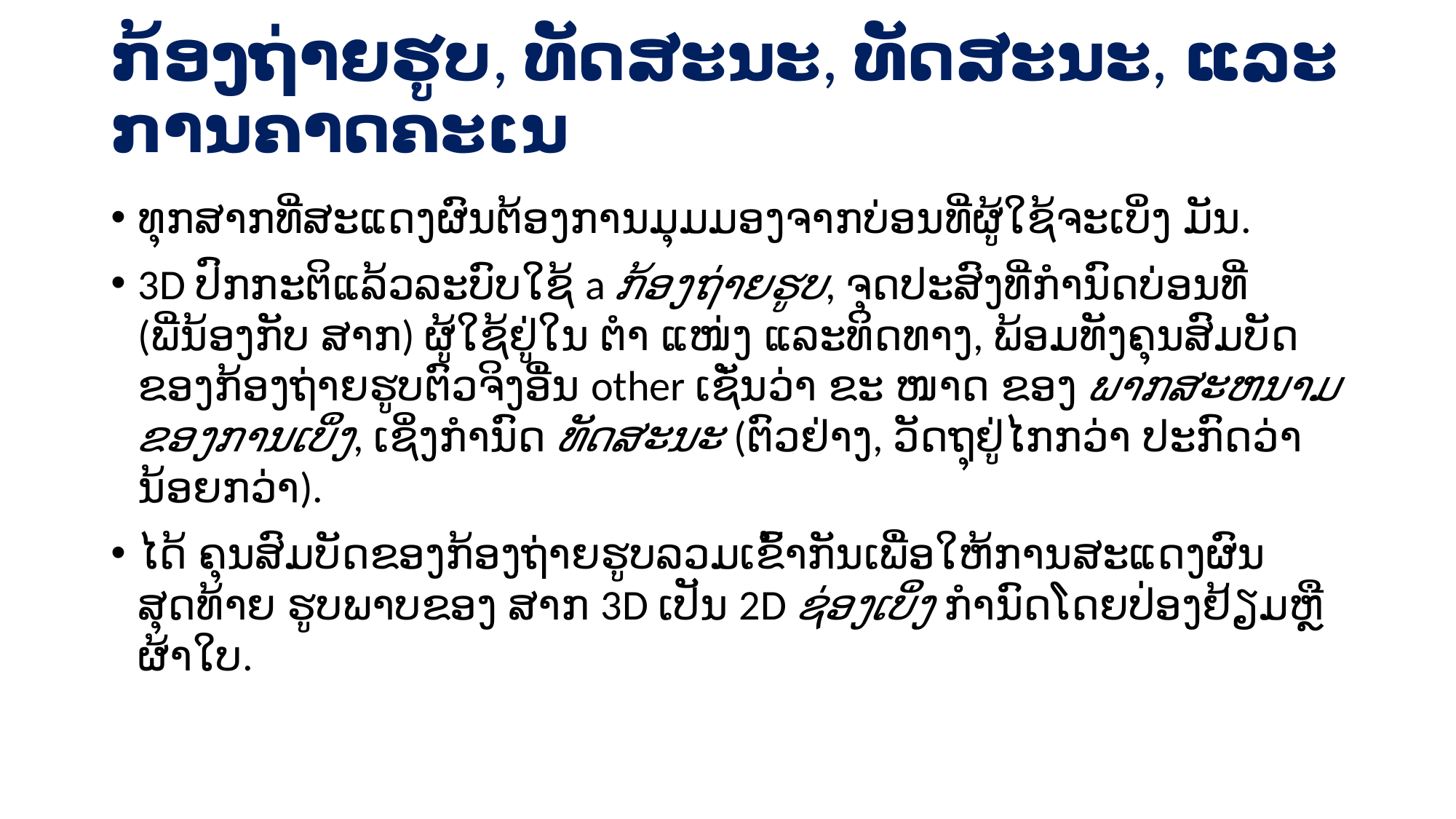

# ກ້ອງຖ່າຍຮູບ, ທັດສະນະ, ທັດສະນະ, ແລະການຄາດຄະເນ
ທຸກສາກທີ່ສະແດງຜົນຕ້ອງການມຸມມອງຈາກບ່ອນທີ່ຜູ້ໃຊ້ຈະເບິ່ງ ມັນ.
3D ປົກກະຕິແລ້ວລະບົບໃຊ້ a ກ້ອງ​ຖ່າຍ​ຮູບ, ຈຸດປະສົງທີ່ກໍານົດບ່ອນທີ່ (ພີ່ນ້ອງກັບ ສາກ) ຜູ້ໃຊ້ຢູ່ໃນ ຕຳ ແໜ່ງ ແລະທິດທາງ, ພ້ອມທັງຄຸນສົມບັດຂອງກ້ອງຖ່າຍຮູບຕົວຈິງອື່ນ other ເຊັ່ນ​ວ່າ ຂະ ໜາດ ຂອງ ພາກສະຫນາມຂອງການເບິ່ງ, ເຊິ່ງກໍານົດ ທັດສະນະ (ຕົວຢ່າງ, ວັດຖຸຢູ່ໄກກວ່າ ປະກົດວ່ານ້ອຍກວ່າ).
ໄດ້ ຄຸນສົມບັດຂອງກ້ອງຖ່າຍຮູບລວມເຂົ້າກັນເພື່ອໃຫ້ການສະແດງຜົນສຸດທ້າຍ ຮູບພາບຂອງ ສາກ 3D ເປັນ 2D ຊ່ອງເບິ່ງ ກໍານົດໂດຍປ່ອງຢ້ຽມຫຼືຜ້າໃບ.